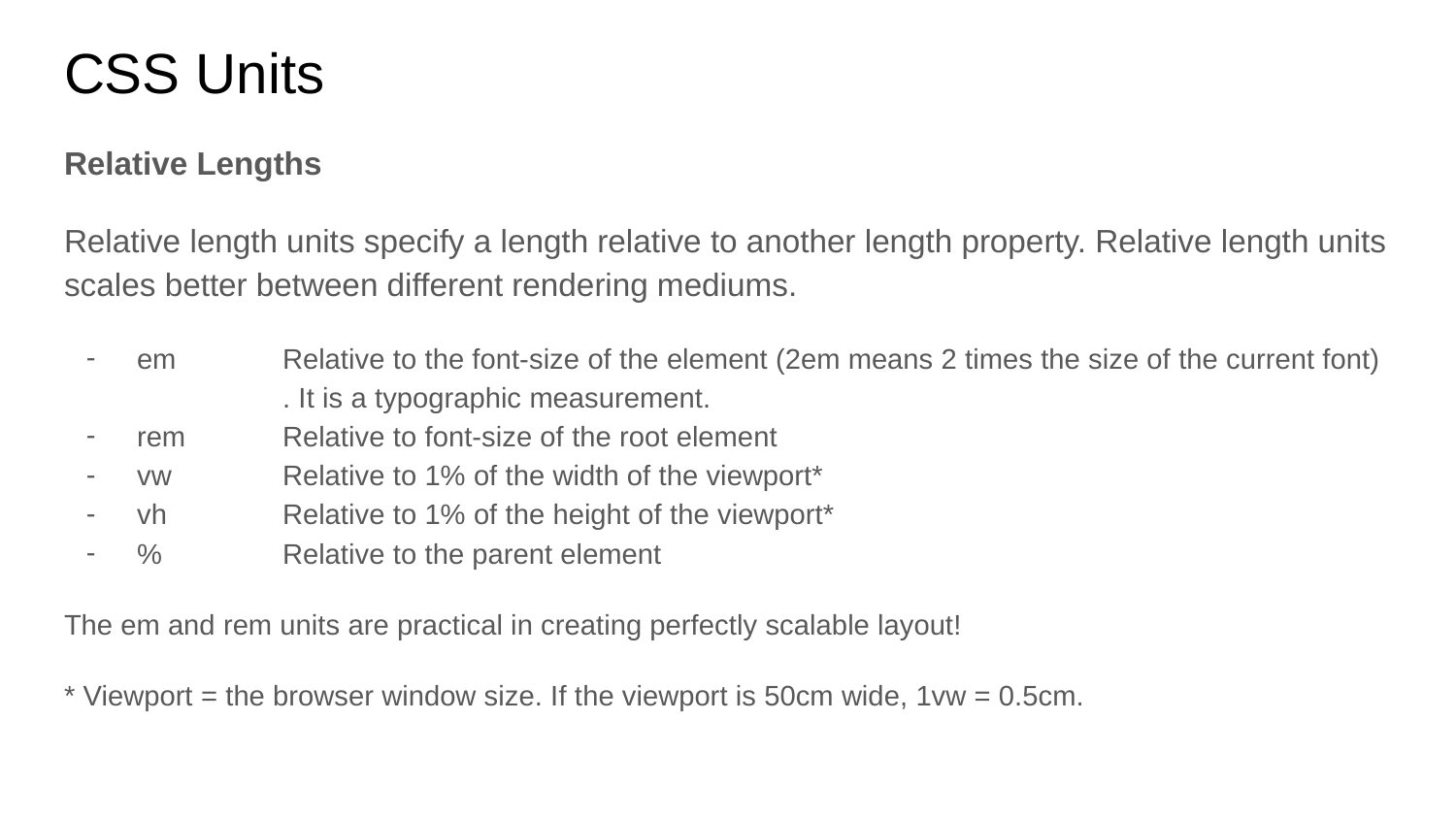

# CSS Units
Relative Lengths
Relative length units specify a length relative to another length property. Relative length units scales better between different rendering mediums.
em	Relative to the font-size of the element (2em means 2 times the size of the current font)	. It is a typographic measurement.
rem	Relative to font-size of the root element
vw	Relative to 1% of the width of the viewport*
vh	Relative to 1% of the height of the viewport*
%	Relative to the parent element
The em and rem units are practical in creating perfectly scalable layout!
* Viewport = the browser window size. If the viewport is 50cm wide, 1vw = 0.5cm.